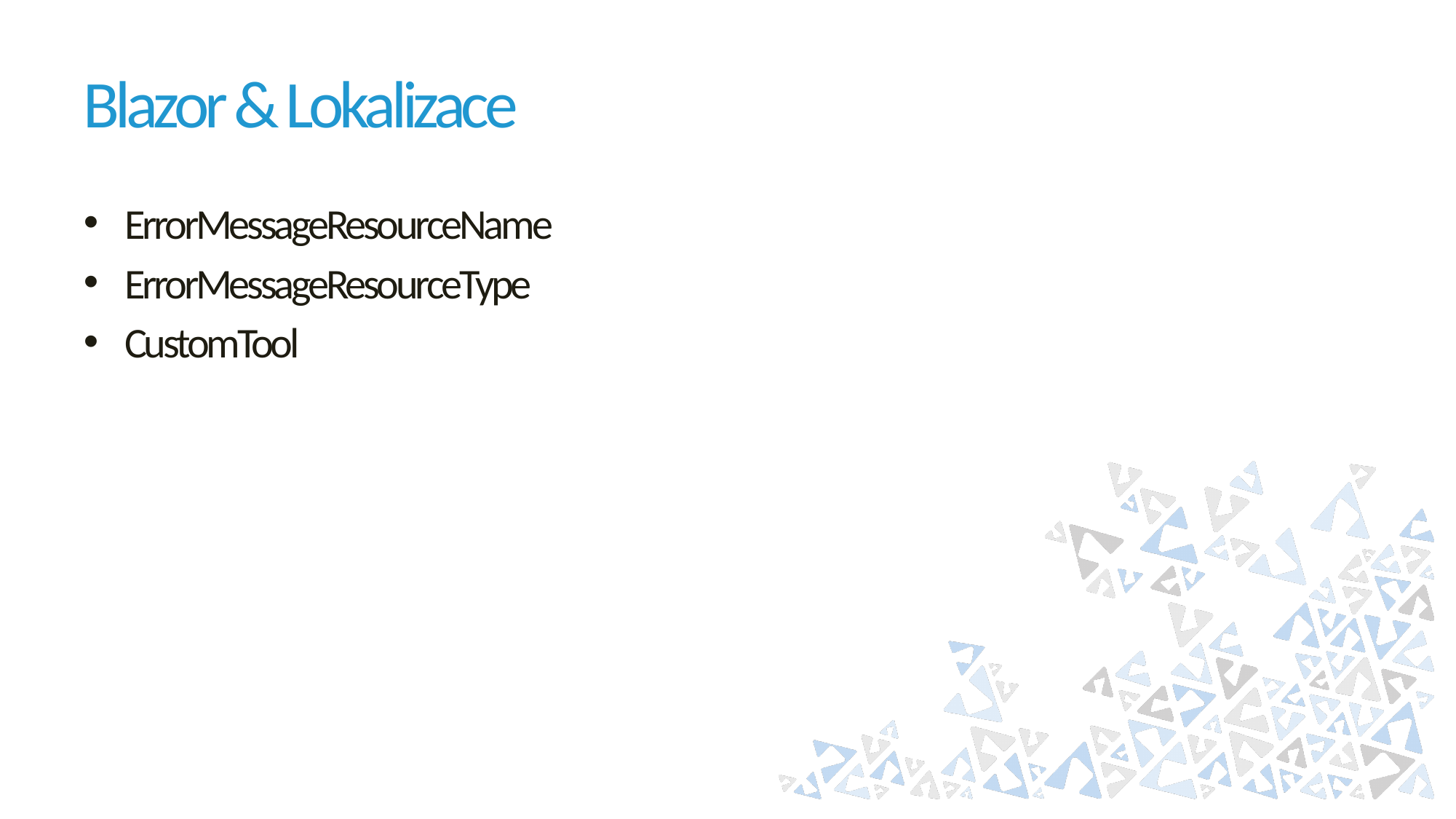

# Blazor & Lokalizace
ErrorMessageResourceName
ErrorMessageResourceType
CustomTool